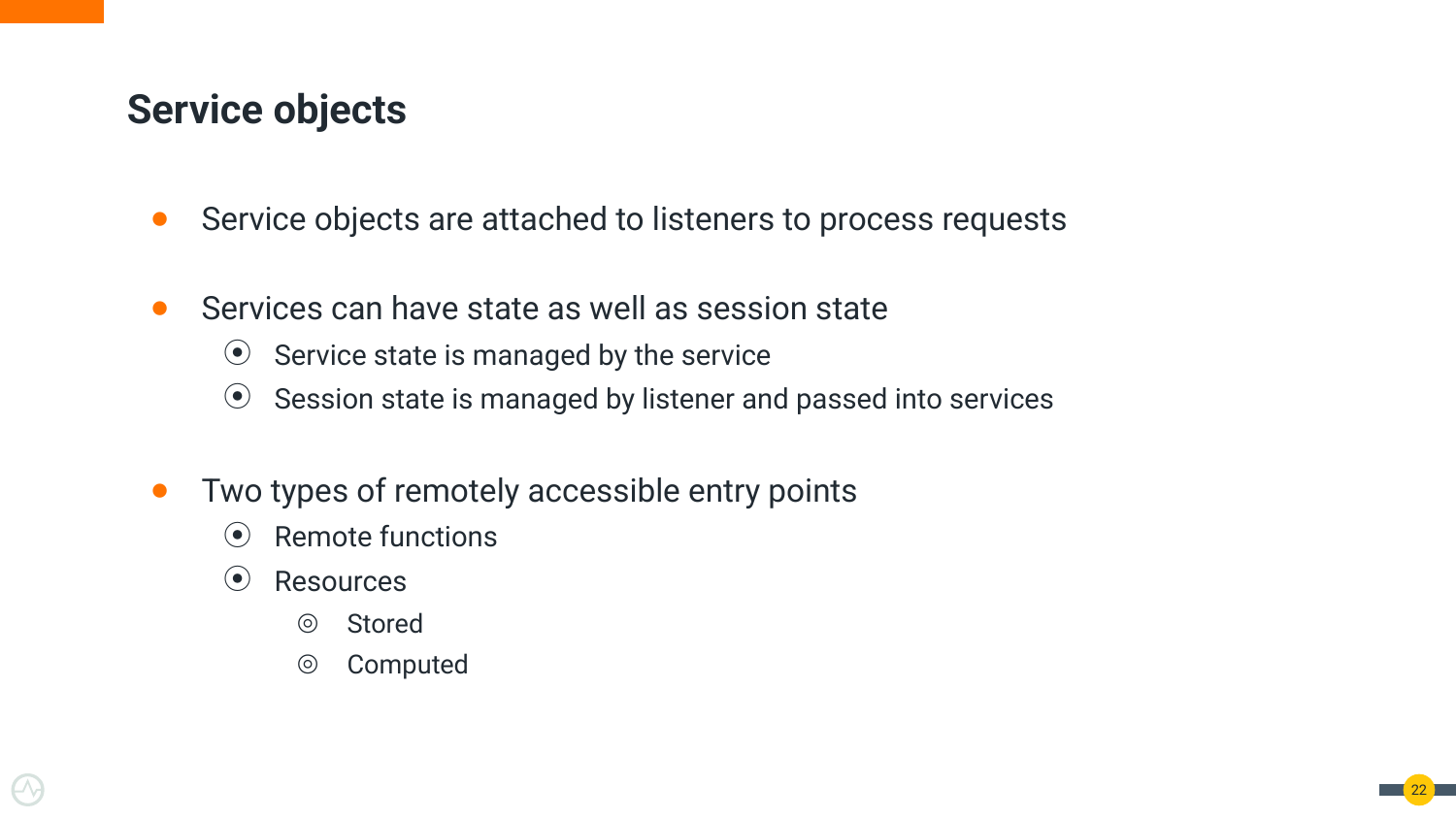

# Service objects
Service objects are attached to listeners to process requests
Services can have state as well as session state
Service state is managed by the service
Session state is managed by listener and passed into services
Two types of remotely accessible entry points
Remote functions
Resources
Stored
Computed
22